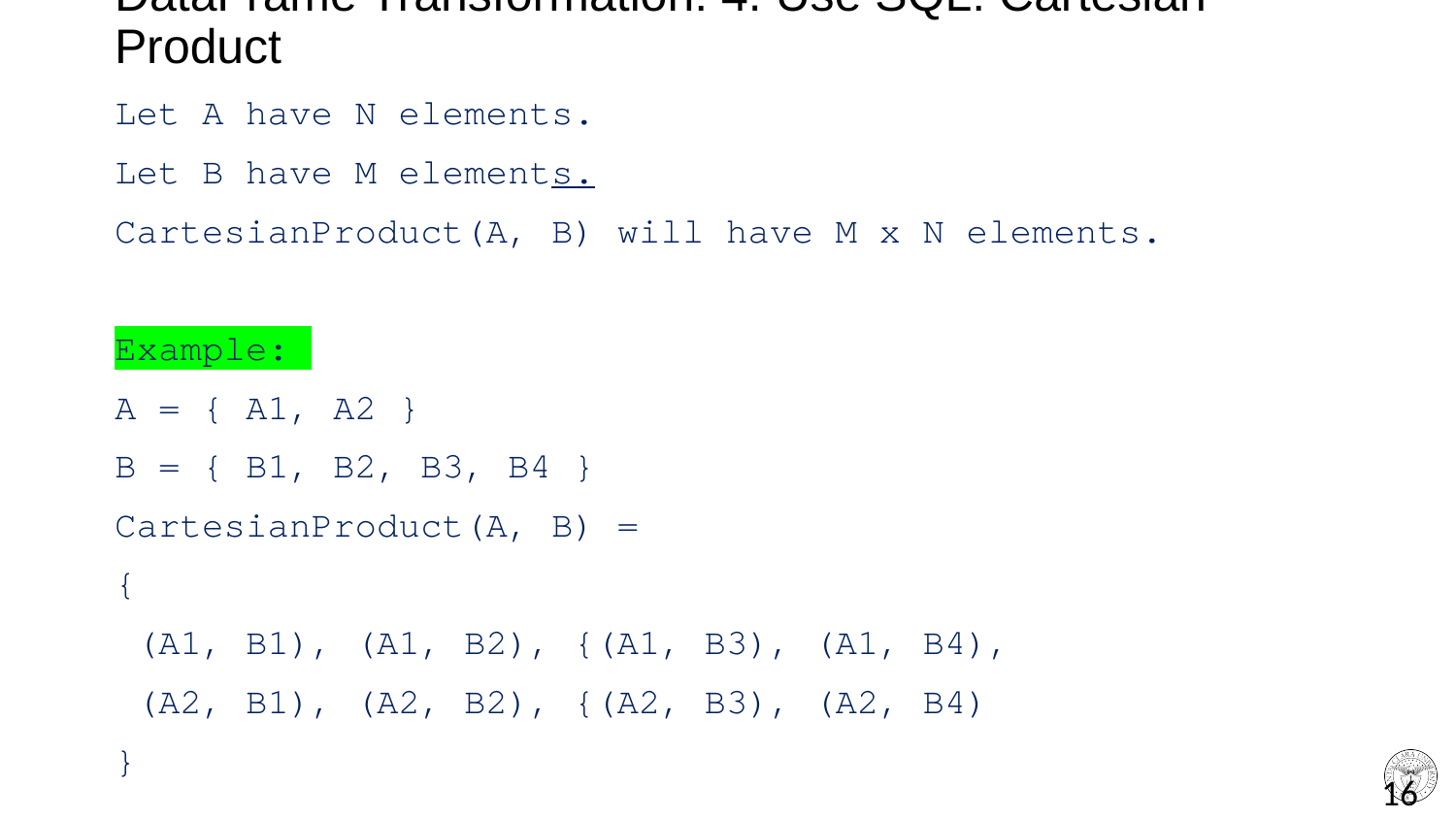

# DataFrame Transformation: 4. Use SQL: Cartesian Product
Let A have N elements.
Let B have M elements.
CartesianProduct(A, B) will have M x N elements.

Example:
A = { A1, A2 }
B = { B1, B2, B3, B4 }
CartesianProduct(A, B) =
{
 (A1, B1), (A1, B2), {(A1, B3), (A1, B4),
 (A2, B1), (A2, B2), {(A2, B3), (A2, B4)
}
16